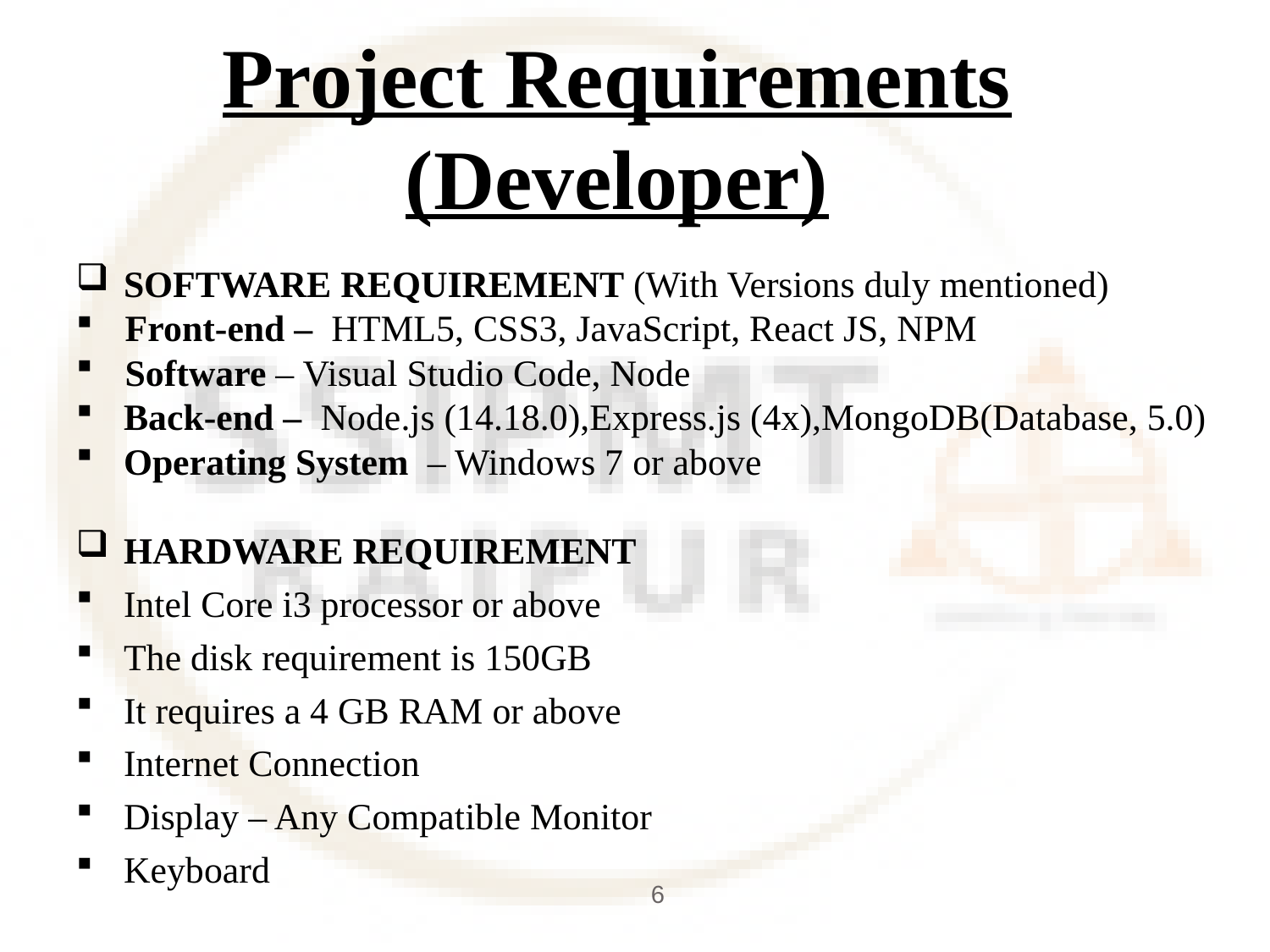

# Project Requirements (Developer)
SOFTWARE REQUIREMENT (With Versions duly mentioned)
 Front-end –  HTML5, CSS3, JavaScript, React JS, NPM
 Software – Visual Studio Code, Node
Back-end –  Node.js (14.18.0),Express.js (4x),MongoDB(Database, 5.0)
Operating System  – Windows 7 or above

HARDWARE REQUIREMENT
Intel Core i3 processor or above
The disk requirement is 150GB
It requires a 4 GB RAM or above
Internet Connection
Display – Any Compatible Monitor
Keyboard
6